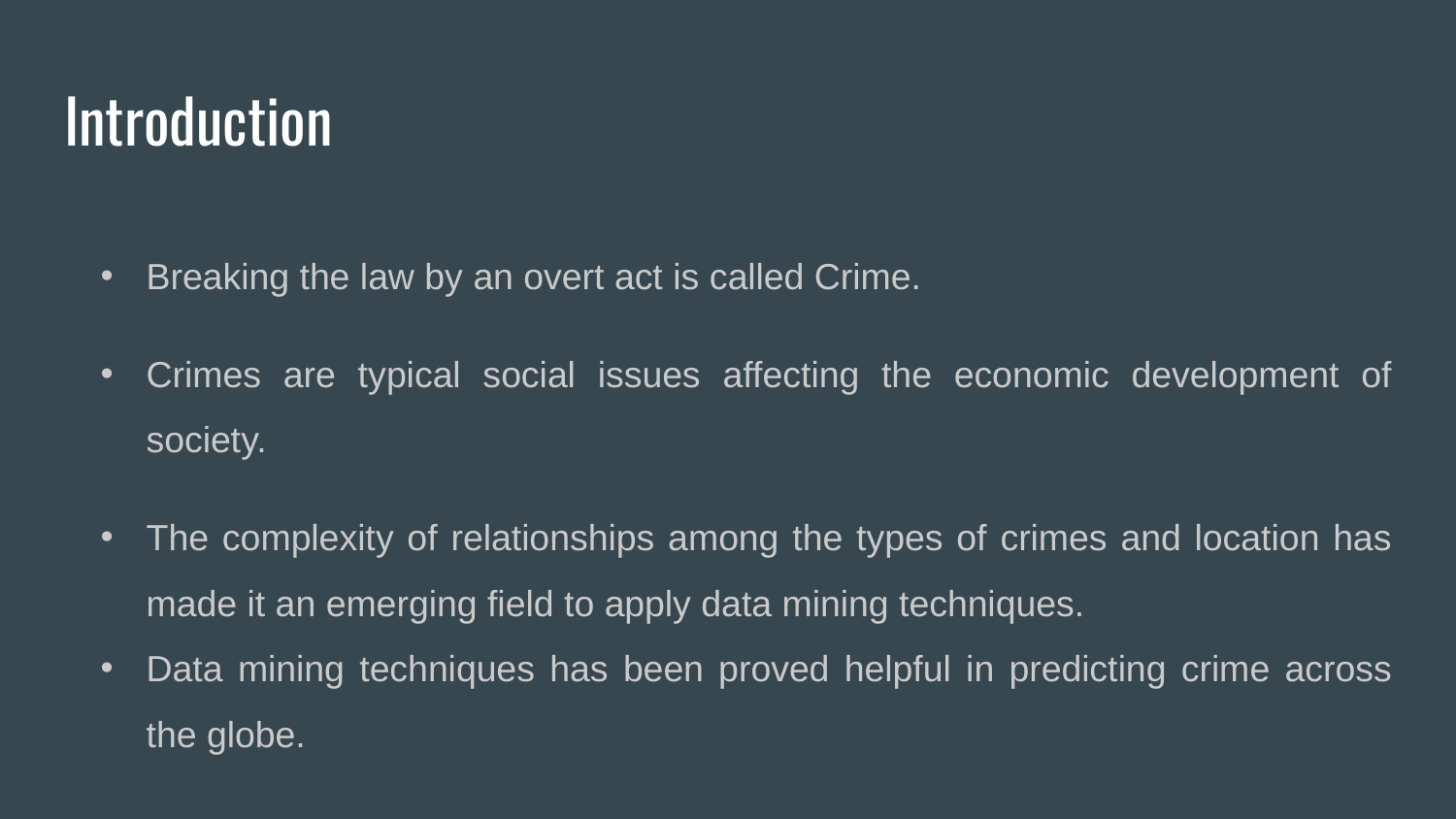

# Introduction
Breaking the law by an overt act is called Crime.
Crimes are typical social issues affecting the economic development of society.
The complexity of relationships among the types of crimes and location has made it an emerging field to apply data mining techniques.
Data mining techniques has been proved helpful in predicting crime across the globe.